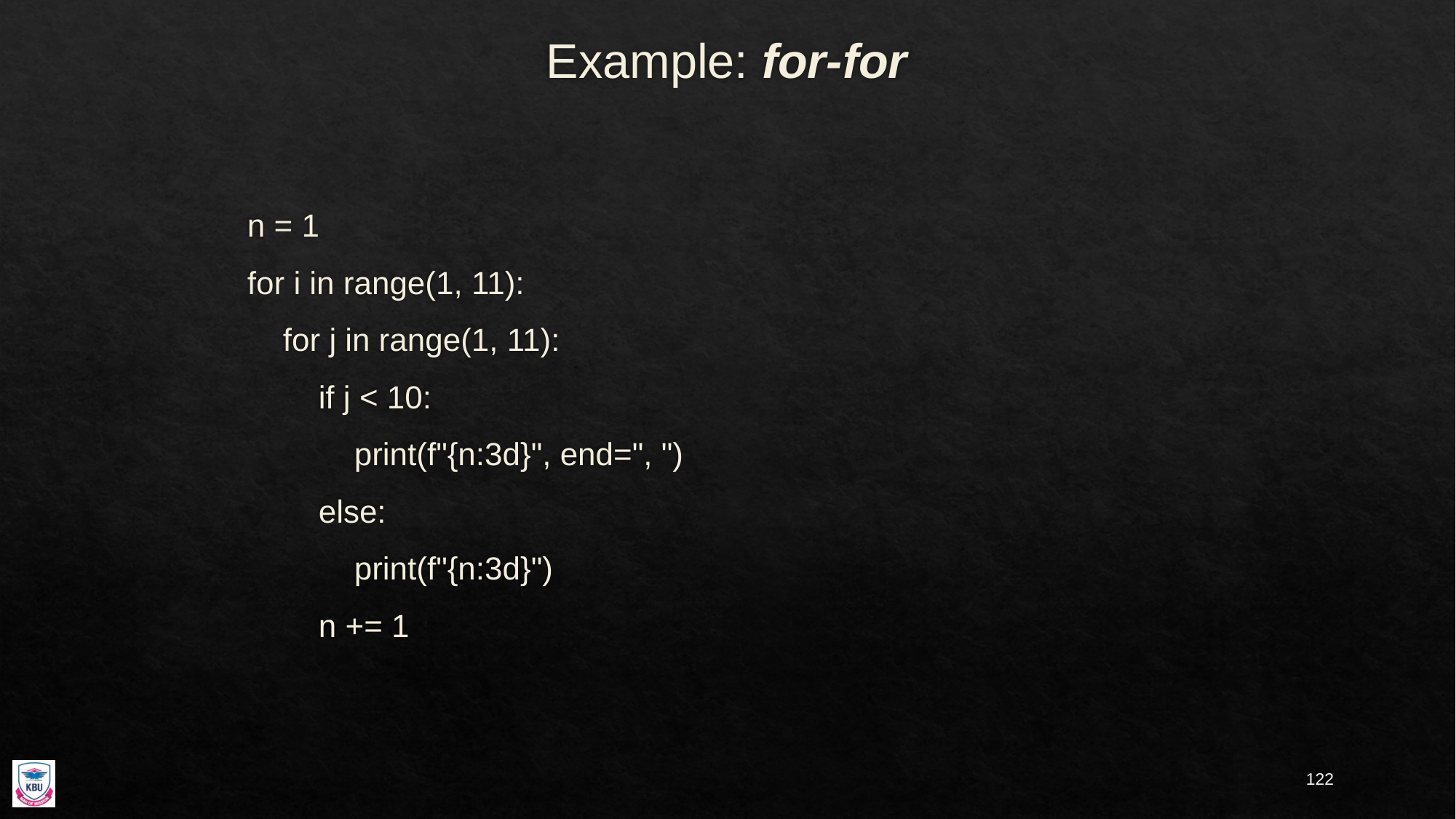

# Example: for-for
n = 1
for i in range(1, 11):
    for j in range(1, 11):
        if j < 10:
            print(f"{n:3d}", end=", ")
        else:
            print(f"{n:3d}")
        n += 1
122